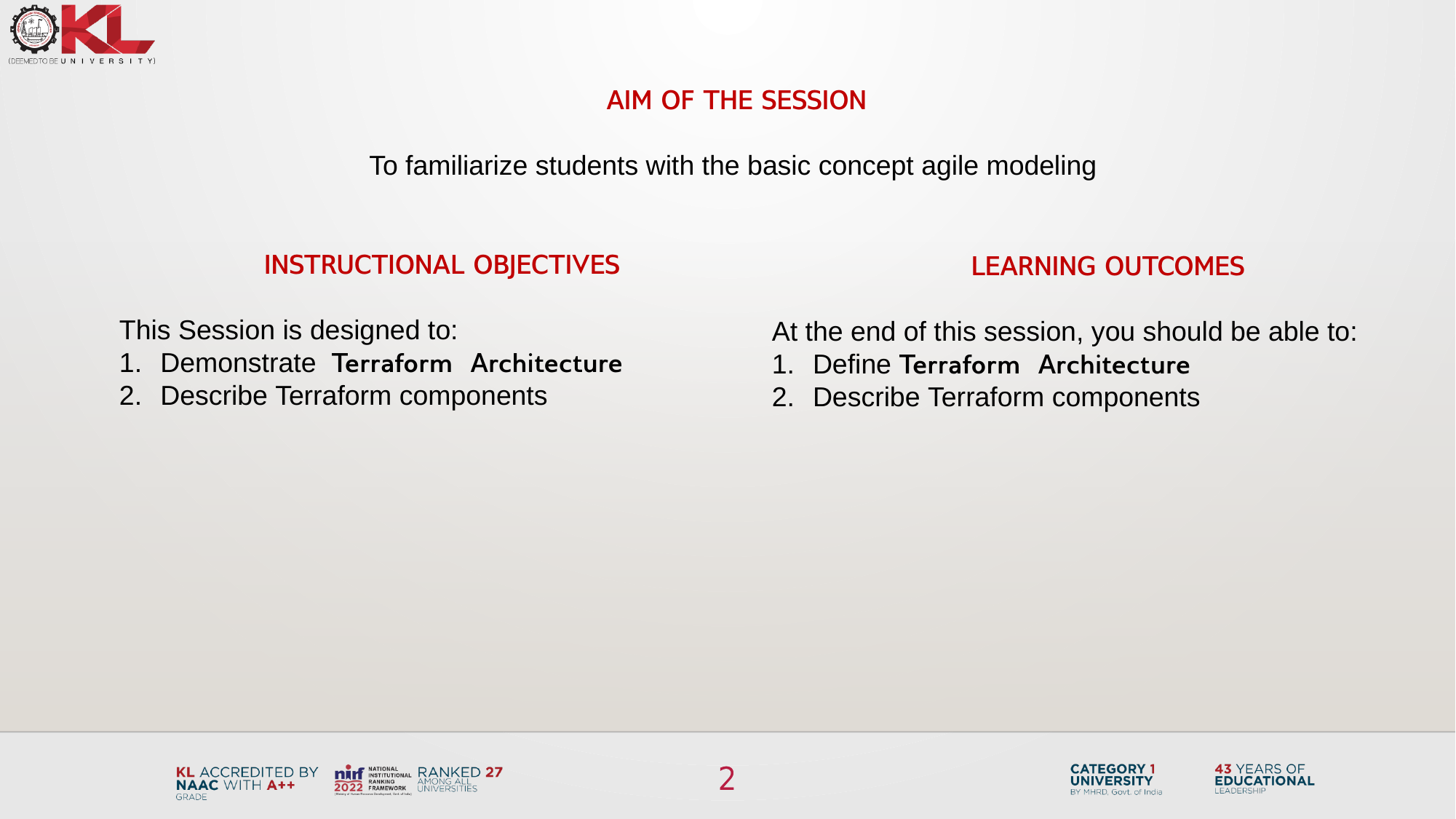

AIM OF THE SESSION

To familiarize students with the basic concept agile modeling
INSTRUCTIONAL OBJECTIVES
This Session is designed to:
Demonstrate  Terraform  Architecture
Describe Terraform components

LEARNING OUTCOMES
At the end of this session, you should be able to:
Define Terraform  Architecture
Describe Terraform components

2
2